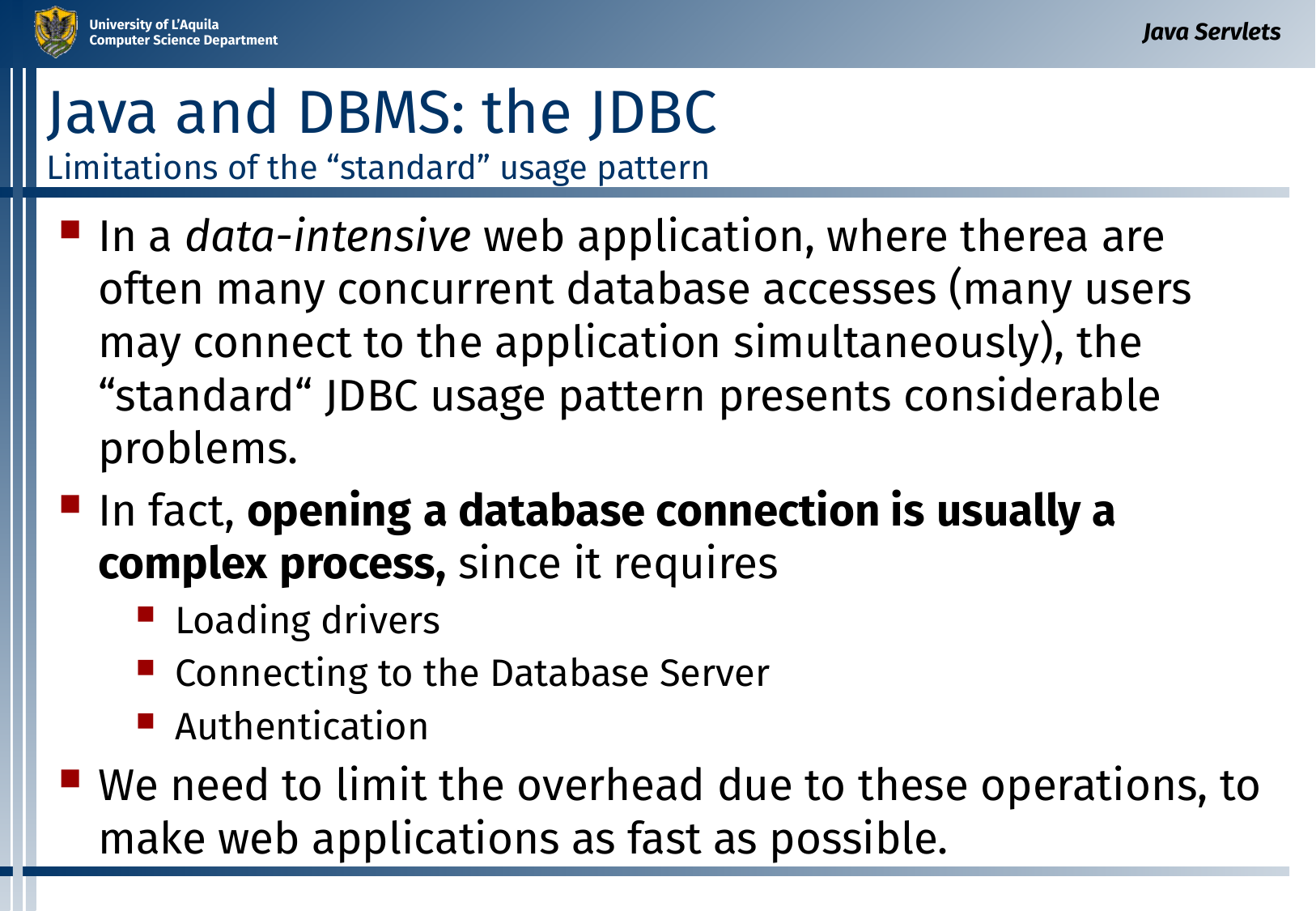

Java Servlets
# Java and DBMS: the JDBC Limitations of the “standard” usage pattern
In a data-intensive web application, where therea are often many concurrent database accesses (many users may connect to the application simultaneously), the “standard“ JDBC usage pattern presents considerable problems.
In fact, opening a database connection is usually a complex process, since it requires
Loading drivers
Connecting to the Database Server
Authentication
We need to limit the overhead due to these operations, to make web applications as fast as possible.